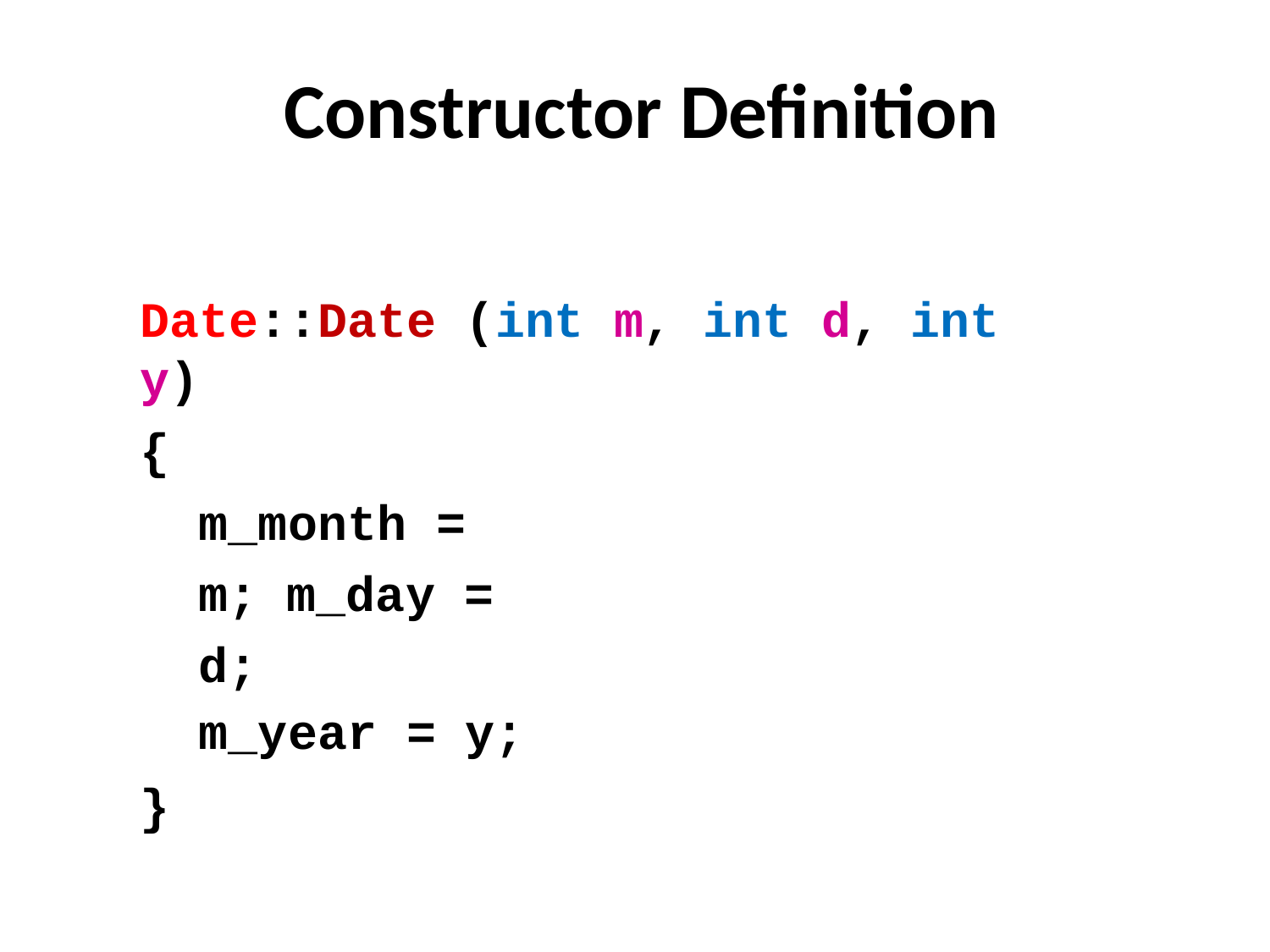

# Constructor Definition
Date::Date (int m, int d, int y)
{
m_month = m; m_day = d;
m_year = y;
}